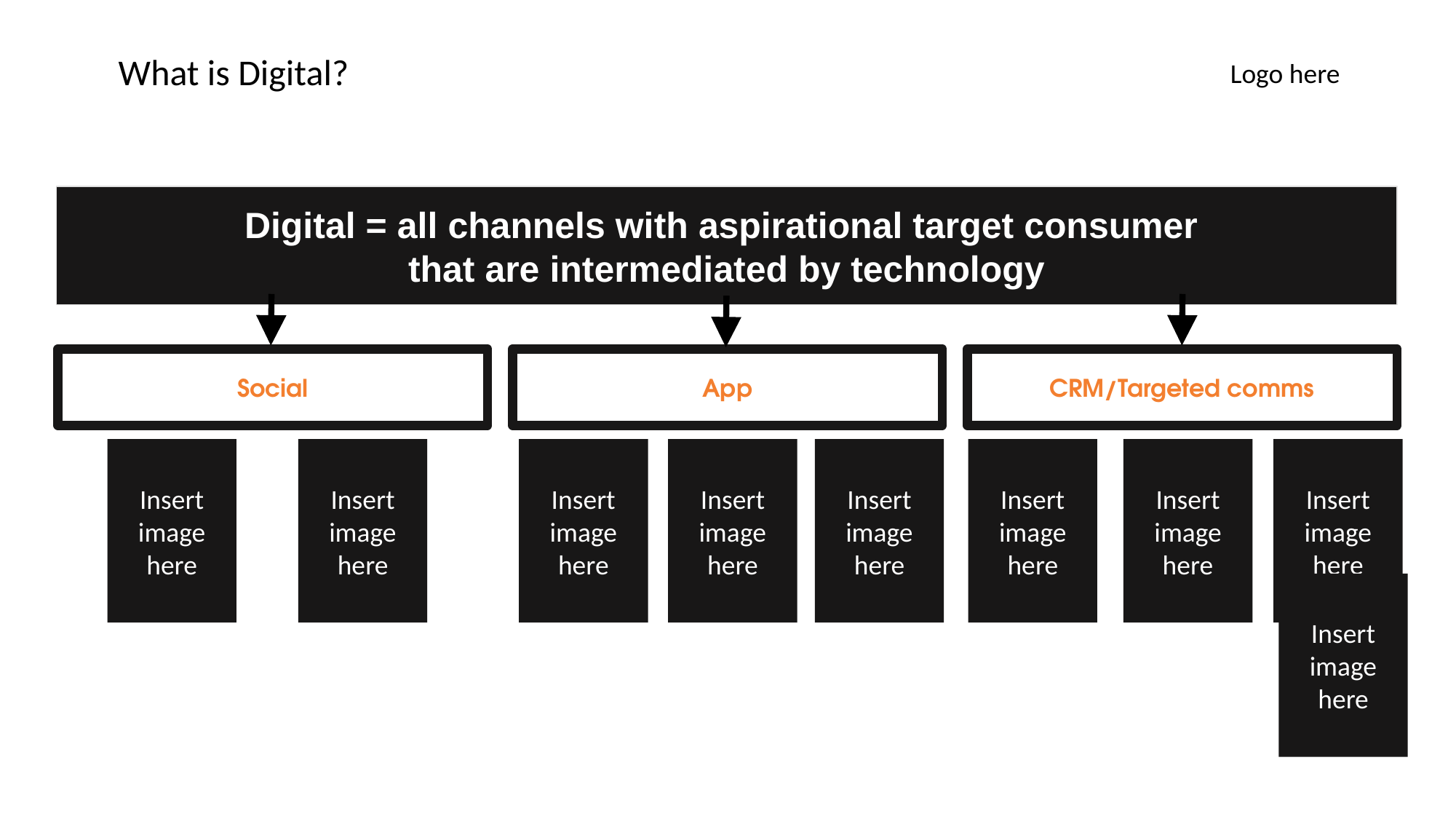

What is Digital?
Logo here​
Digital = all channels with aspirational target consumer
that are intermediated by technology
Social
App
CRM/Targeted comms
Insert image here
Insert image here
Insert image here
Insert image here
Insert image here
Insert image here
Insert image here
Insert image here
Insert image here